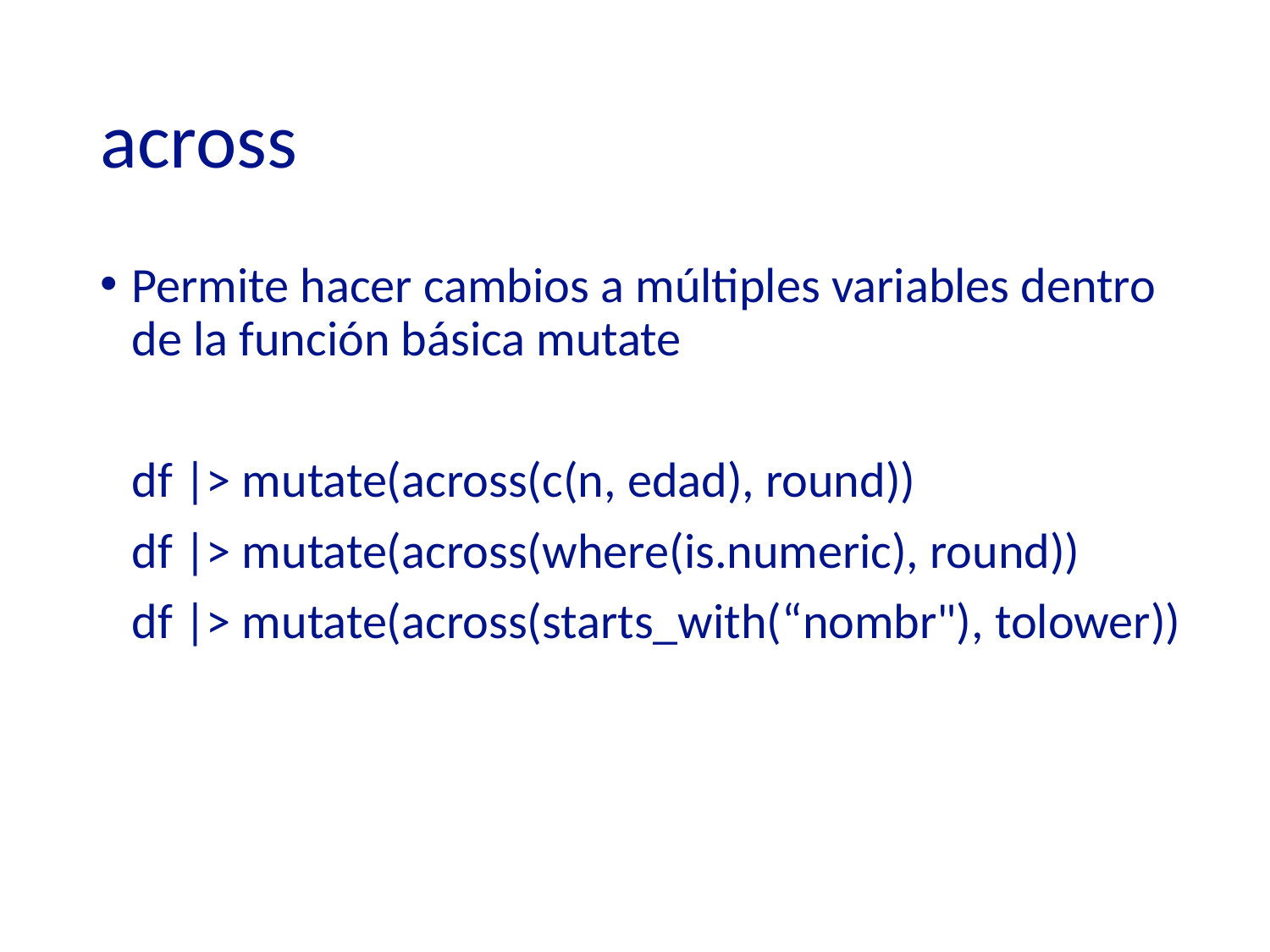

# across
Permite hacer cambios a múltiples variables dentro de la función básica mutate

df |> mutate(across(c(n, edad), round))
df |> mutate(across(where(is.numeric), round))
df |> mutate(across(starts_with(“nombr"), tolower))